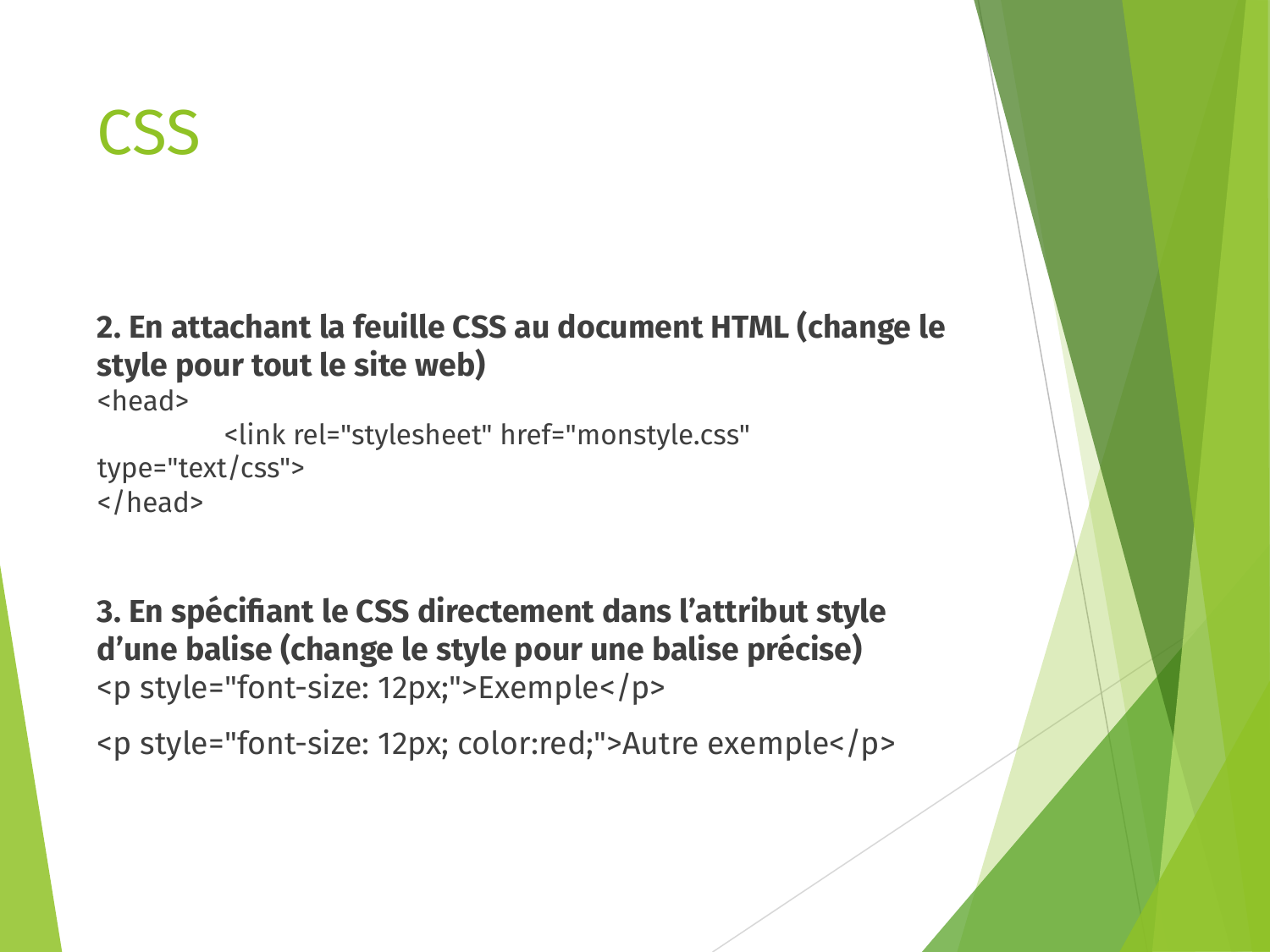

# CSS
2. En attachant la feuille CSS au document HTML (change le style pour tout le site web)
<head>
	<link rel="stylesheet" href="monstyle.css" type="text/css">
</head>

3. En spécifiant le CSS directement dans l’attribut style d’une balise (change le style pour une balise précise)
<p style="font-size: 12px;">Exemple</p>
<p style="font-size: 12px; color:red;">Autre exemple</p>